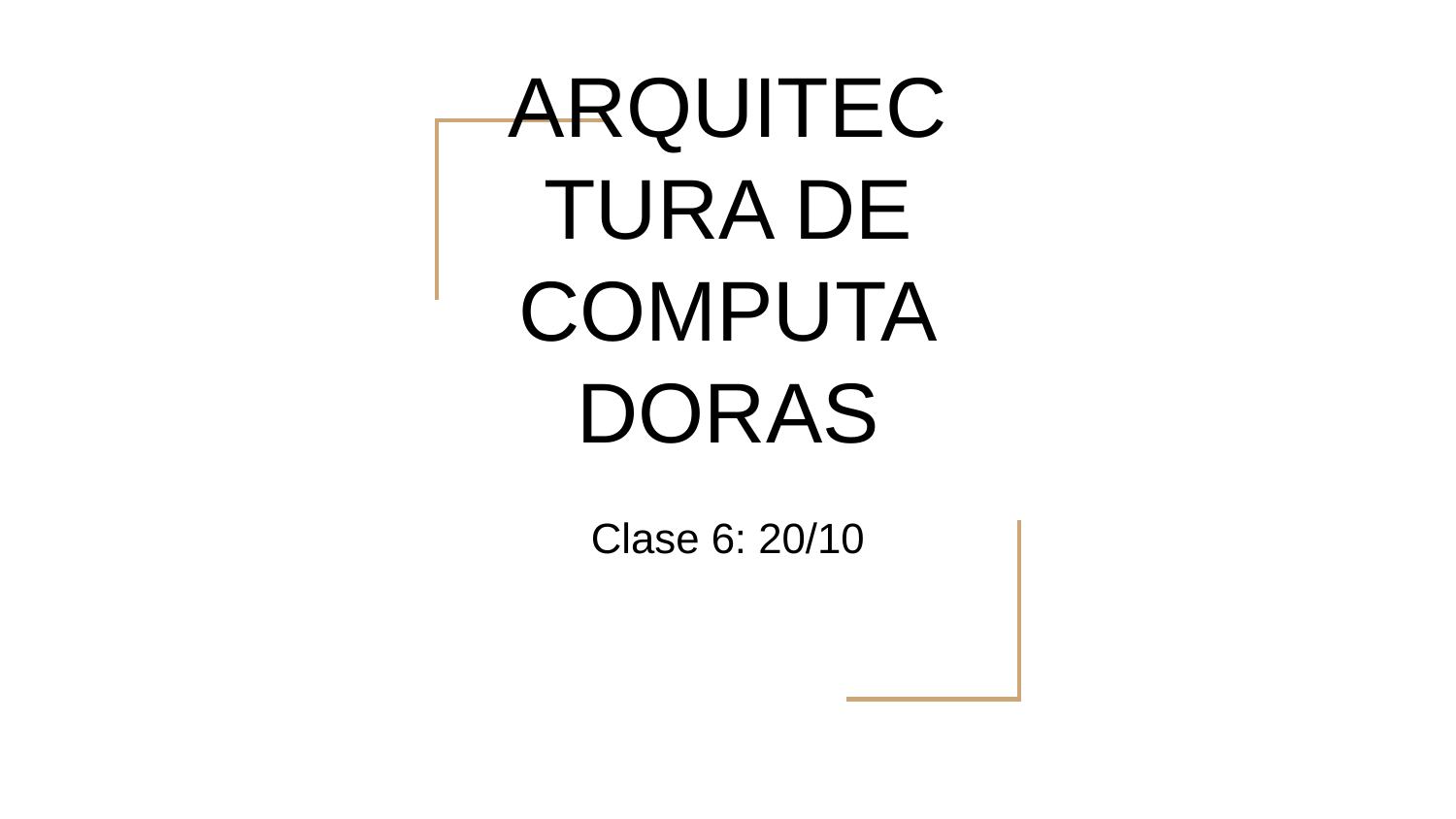

# ARQUITECTURA DE COMPUTADORAS
Clase 6: 20/10